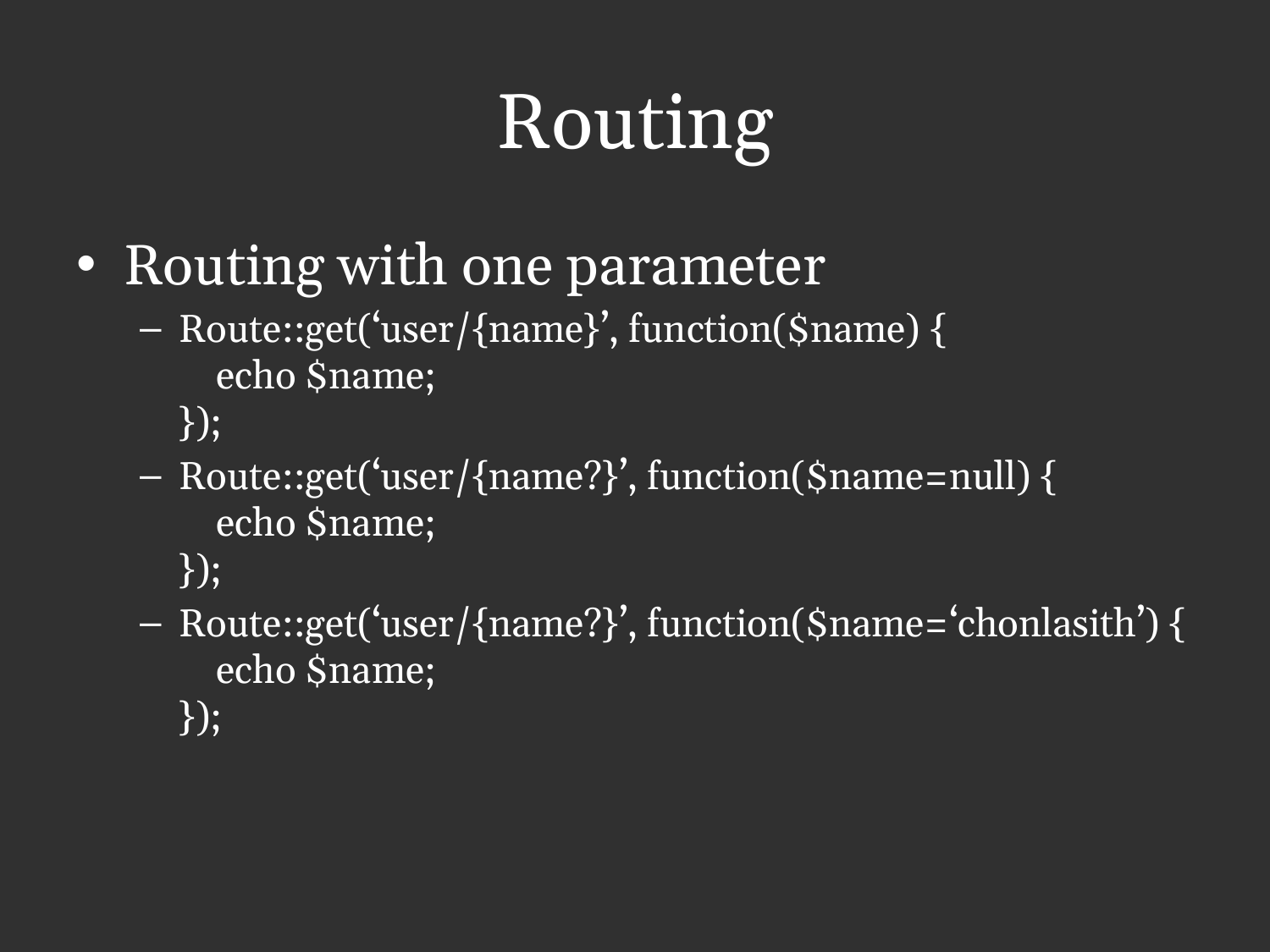

# Routing
Routing with one parameter
Route::get(‘user/{name}’, function($name) {
    echo $name;
});
Route::get(‘user/{name?}’, function($name=null) {
    echo $name;
});
Route::get(‘user/{name?}’, function($name=‘chonlasith’) {
    echo $name;
});